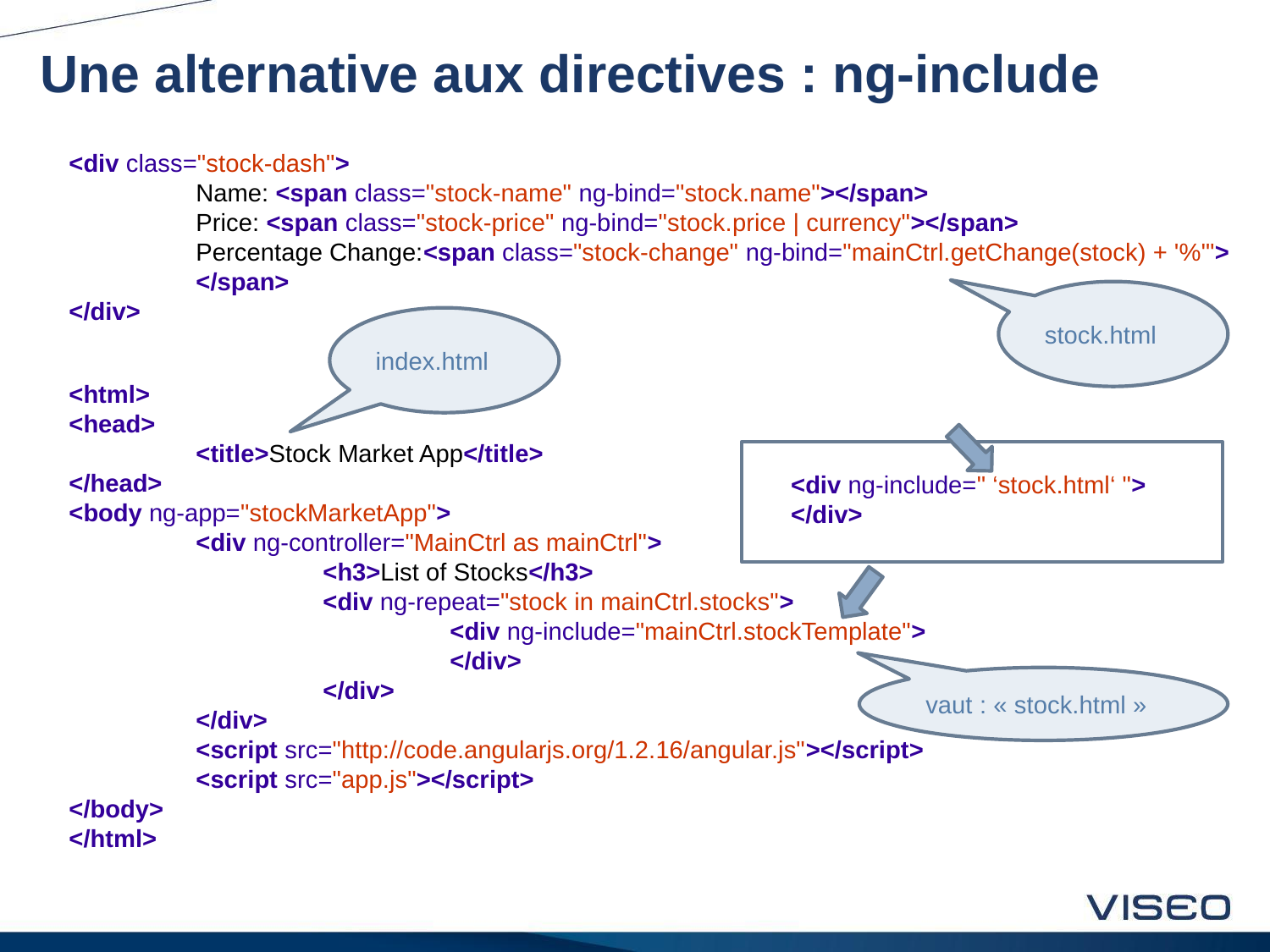

# Une alternative aux directives : ng-include
<div class="stock-dash">
	Name: <span class="stock-name" ng-bind="stock.name"></span>
	Price: <span class="stock-price" ng-bind="stock.price | currency"></span>
	Percentage Change:<span class="stock-change" ng-bind="mainCtrl.getChange(stock) + '%'">
	</span>
</div>
stock.html
index.html
<html>
<head>
	<title>Stock Market App</title>
</head>
<body ng-app="stockMarketApp">
	<div ng-controller="MainCtrl as mainCtrl">
		<h3>List of Stocks</h3>
		<div ng-repeat="stock in mainCtrl.stocks">
			<div ng-include="mainCtrl.stockTemplate">
			</div>
		</div>
	</div>
	<script src="http://code.angularjs.org/1.2.16/angular.js"></script>
	<script src="app.js"></script>
</body>
</html>

<div ng-include=" ‘stock.html‘ ">
</div>

vaut : « stock.html »